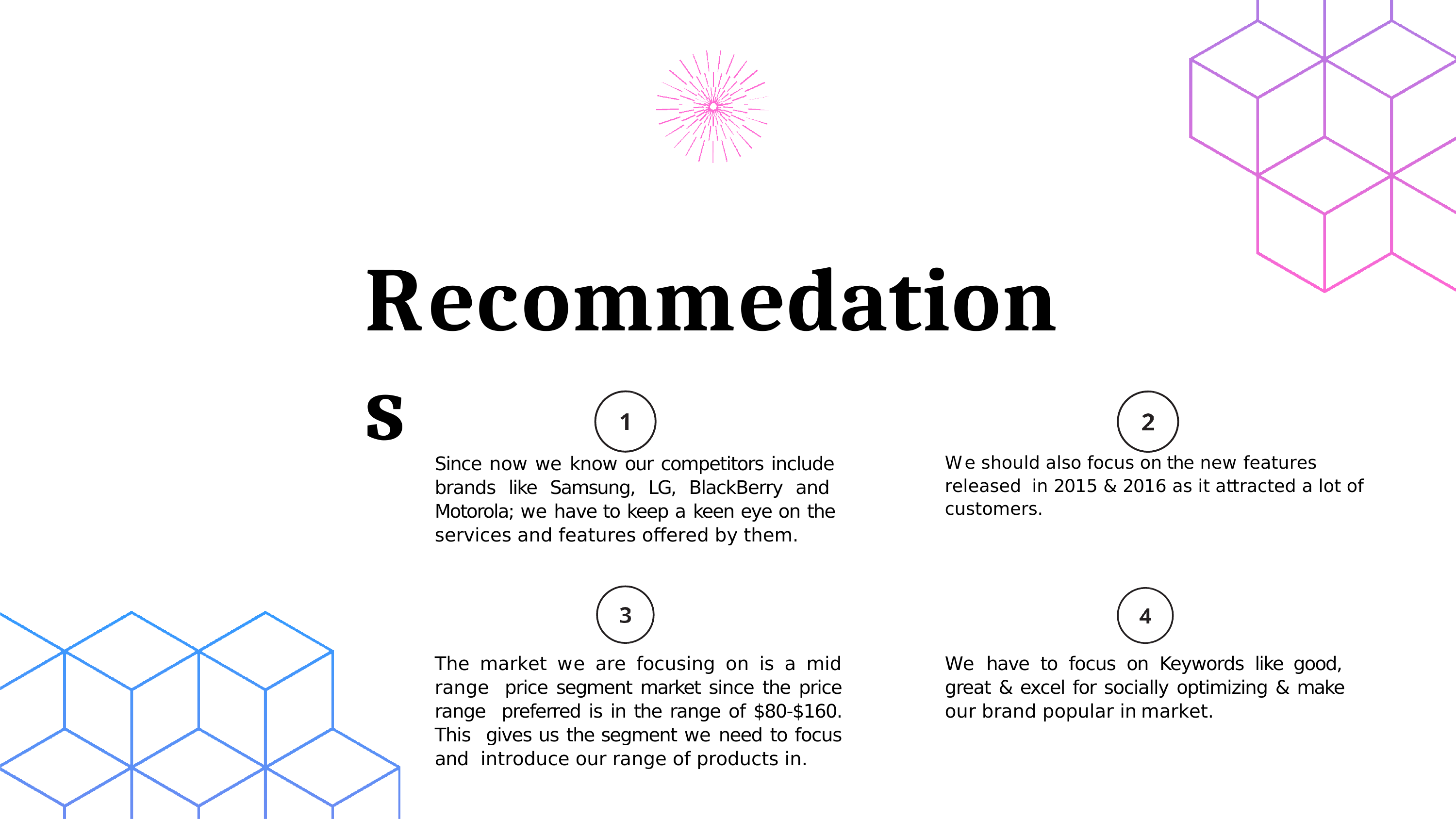

# Recommedations
We should also focus on the new features released  in 2015 & 2016 as it attracted a lot of customers.
Since now we know our competitors include  brands like Samsung, LG, BlackBerry and  Motorola; we have to keep a keen eye on the  services and features offered by them.
The market we are focusing on is a mid range  price segment market since the price range  preferred is in the range of $80-$160. This  gives us the segment we need to focus and  introduce our range of products in.
We have to focus on Keywords like good,  great & excel for socially optimizing & make  our brand popular in market.